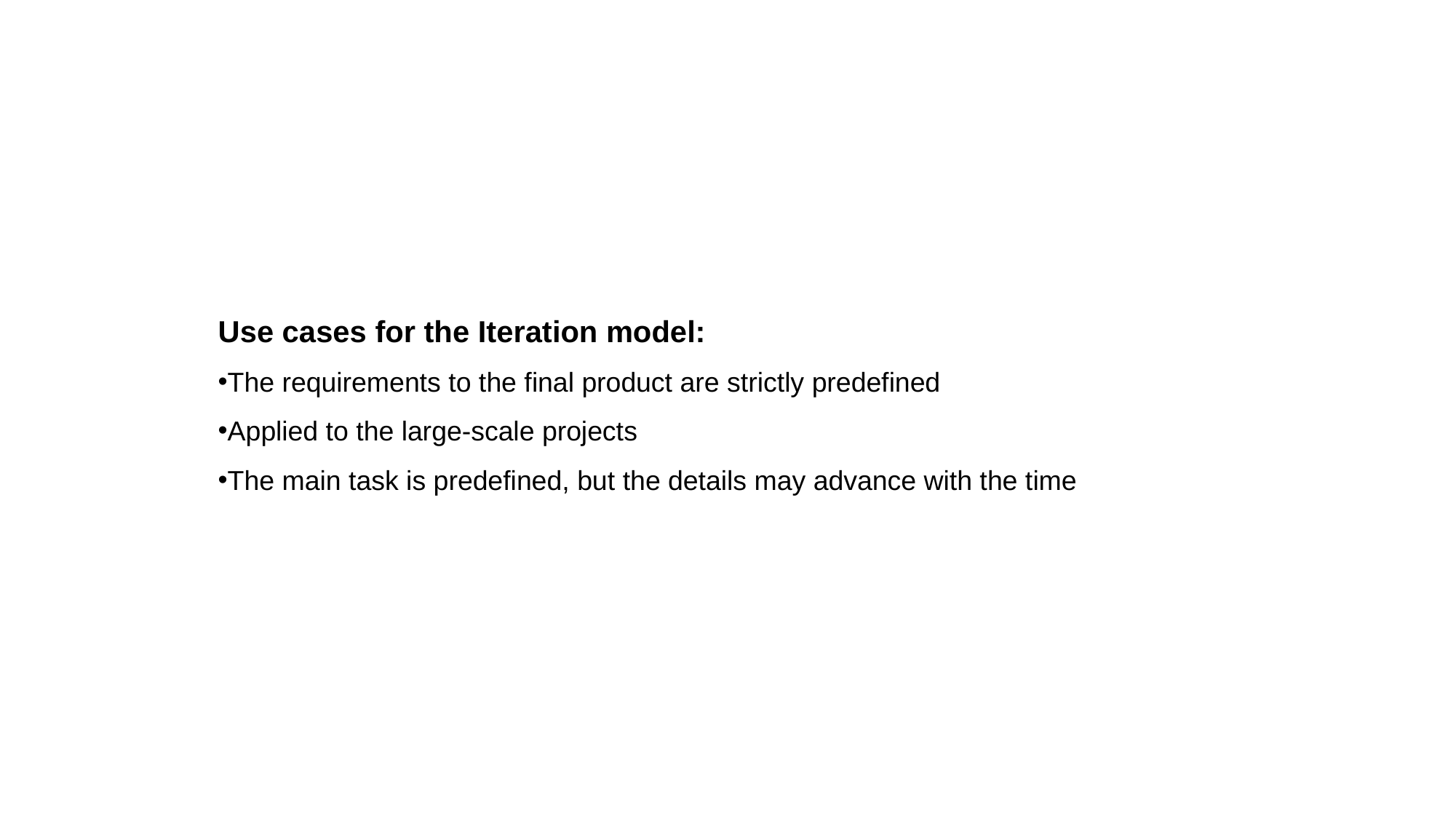

Use cases for the Iteration model:
The requirements to the final product are strictly predefined
Applied to the large-scale projects
The main task is predefined, but the details may advance with the time